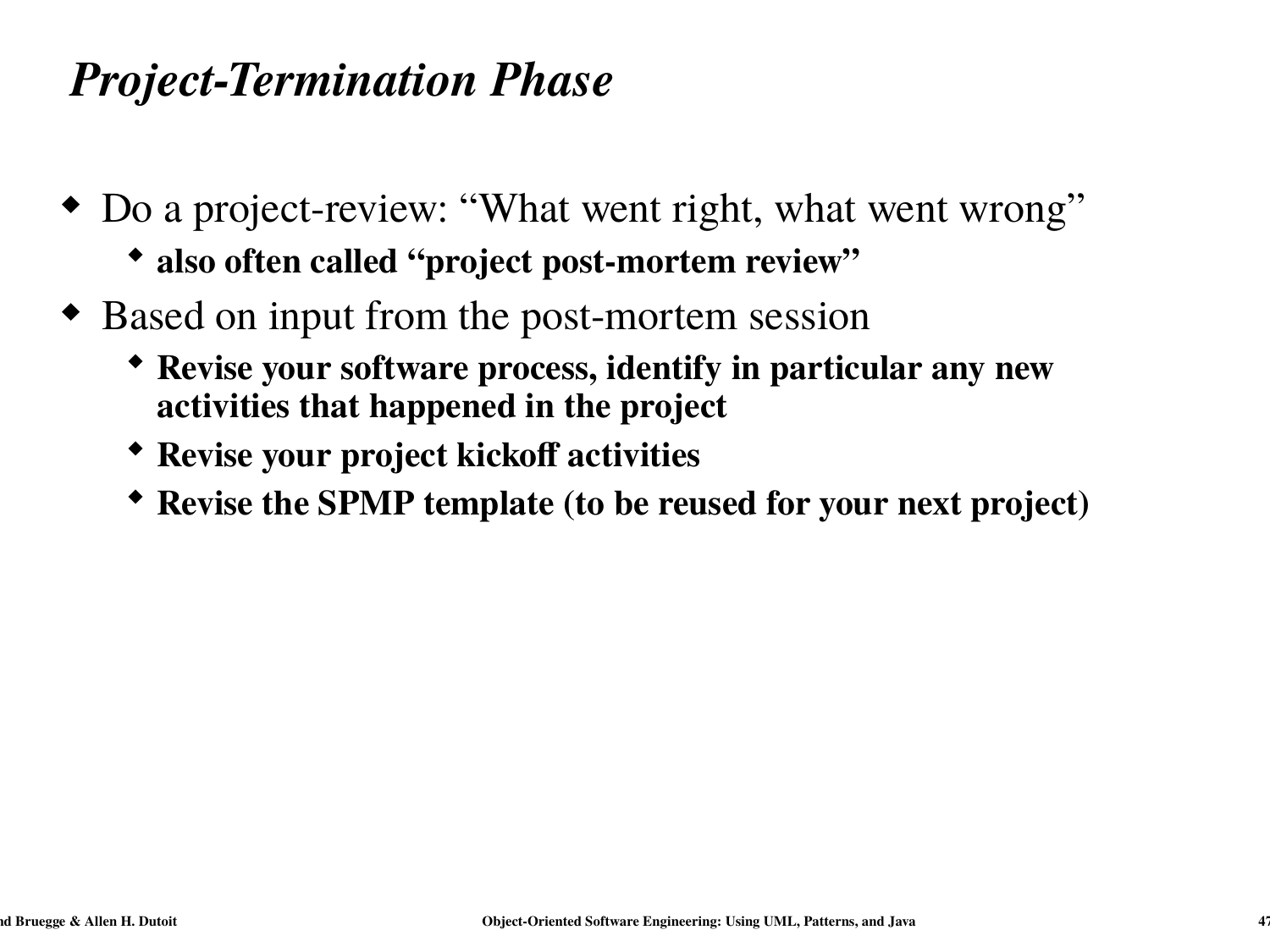

# Project-Termination Phase
Do a project-review: “What went right, what went wrong”
also often called “project post-mortem review”
Based on input from the post-mortem session
Revise your software process, identify in particular any new activities that happened in the project
Revise your project kickoff activities
Revise the SPMP template (to be reused for your next project)